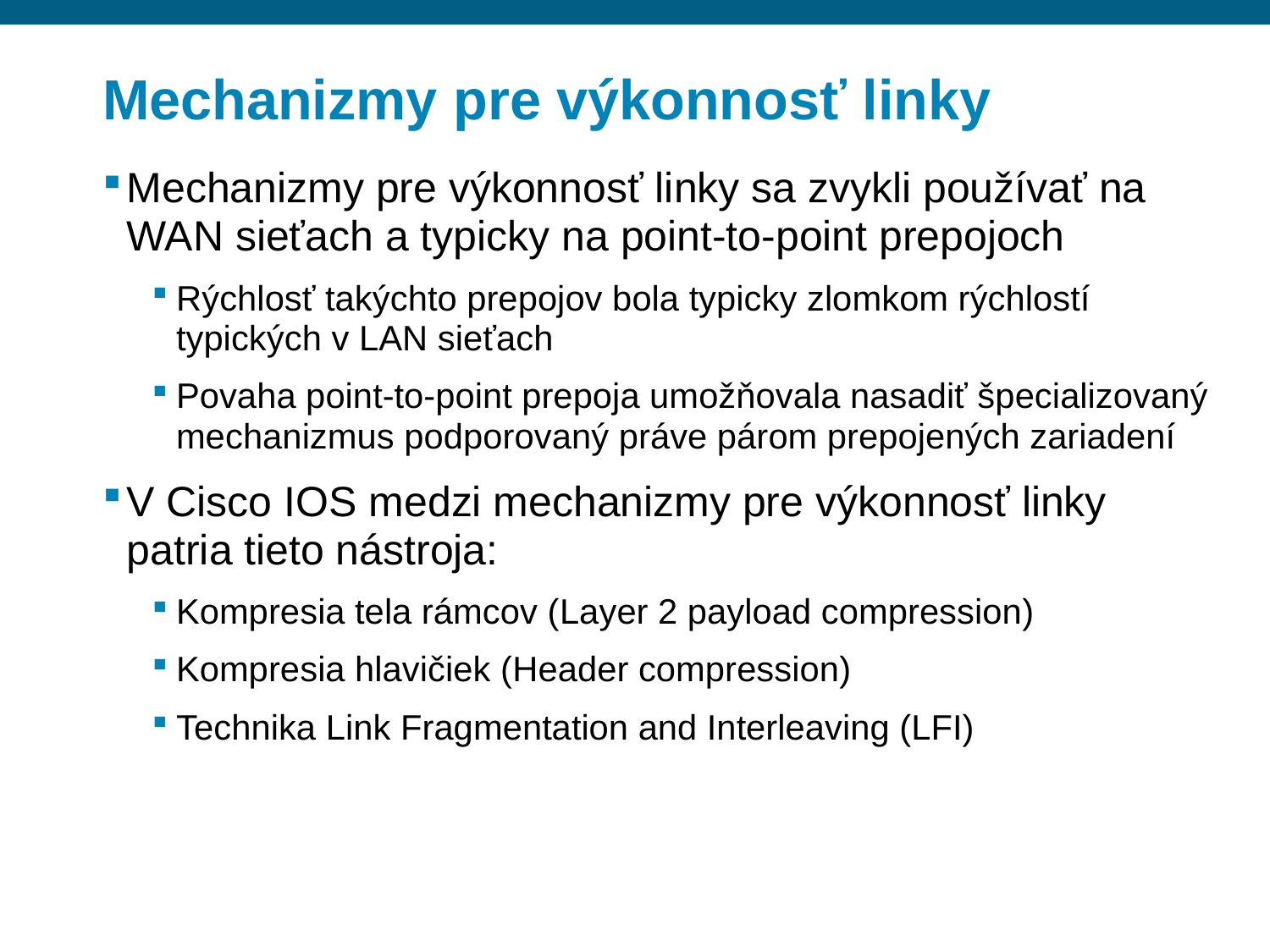

# Mechanizmy pre výkonnosť linky
Mechanizmy pre výkonnosť linky sa zvykli používať na WAN sieťach a typicky na point-to-point prepojoch
Rýchlosť takýchto prepojov bola typicky zlomkom rýchlostí typických v LAN sieťach
Povaha point-to-point prepoja umožňovala nasadiť špecializovaný mechanizmus podporovaný práve párom prepojených zariadení
V Cisco IOS medzi mechanizmy pre výkonnosť linky patria tieto nástroja:
Kompresia tela rámcov (Layer 2 payload compression)
Kompresia hlavičiek (Header compression)
Technika Link Fragmentation and Interleaving (LFI)